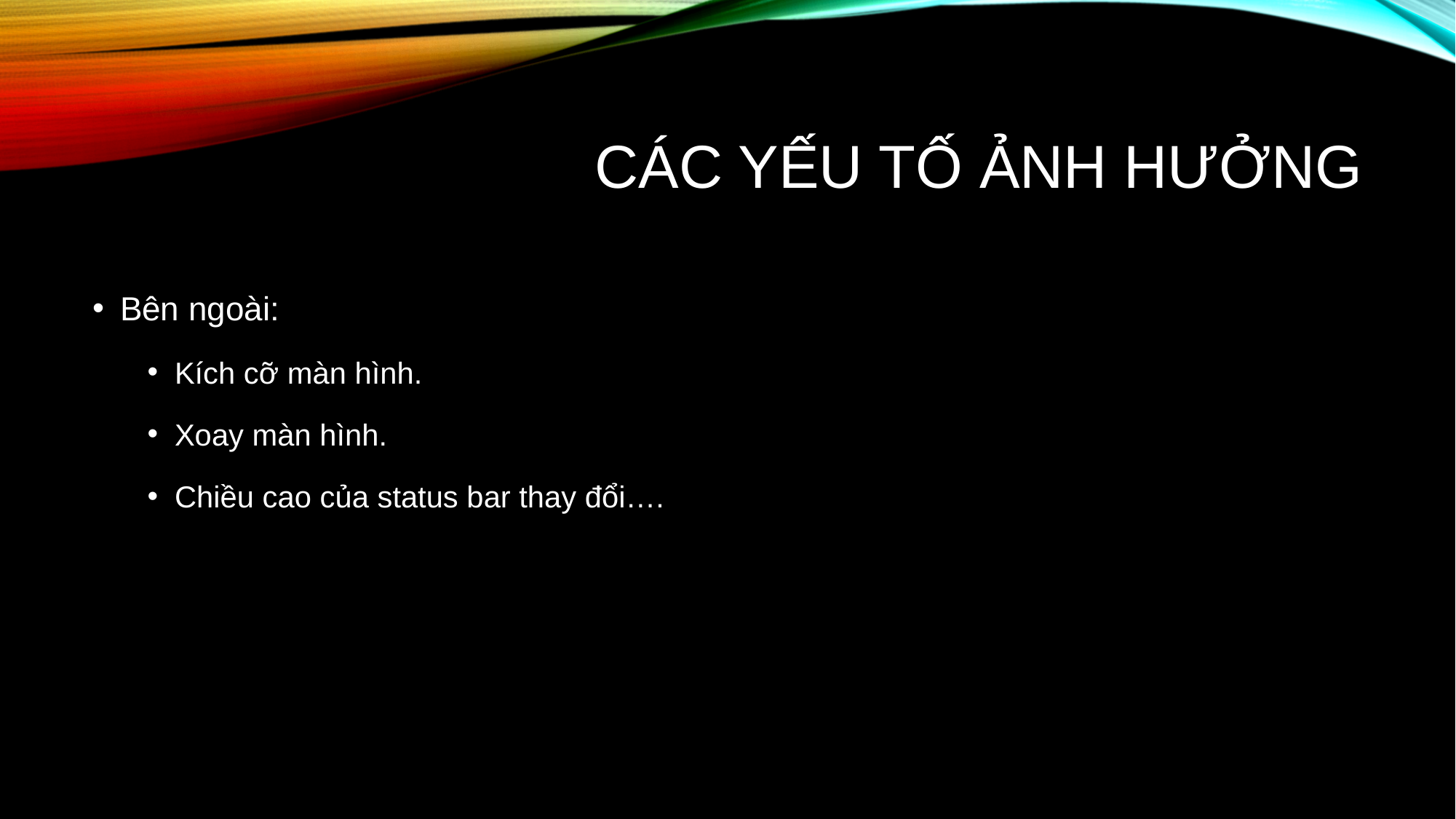

# Các yếu Tố ảnh hưởng
Bên ngoài:
Kích cỡ màn hình.
Xoay màn hình.
Chiều cao của status bar thay đổi….